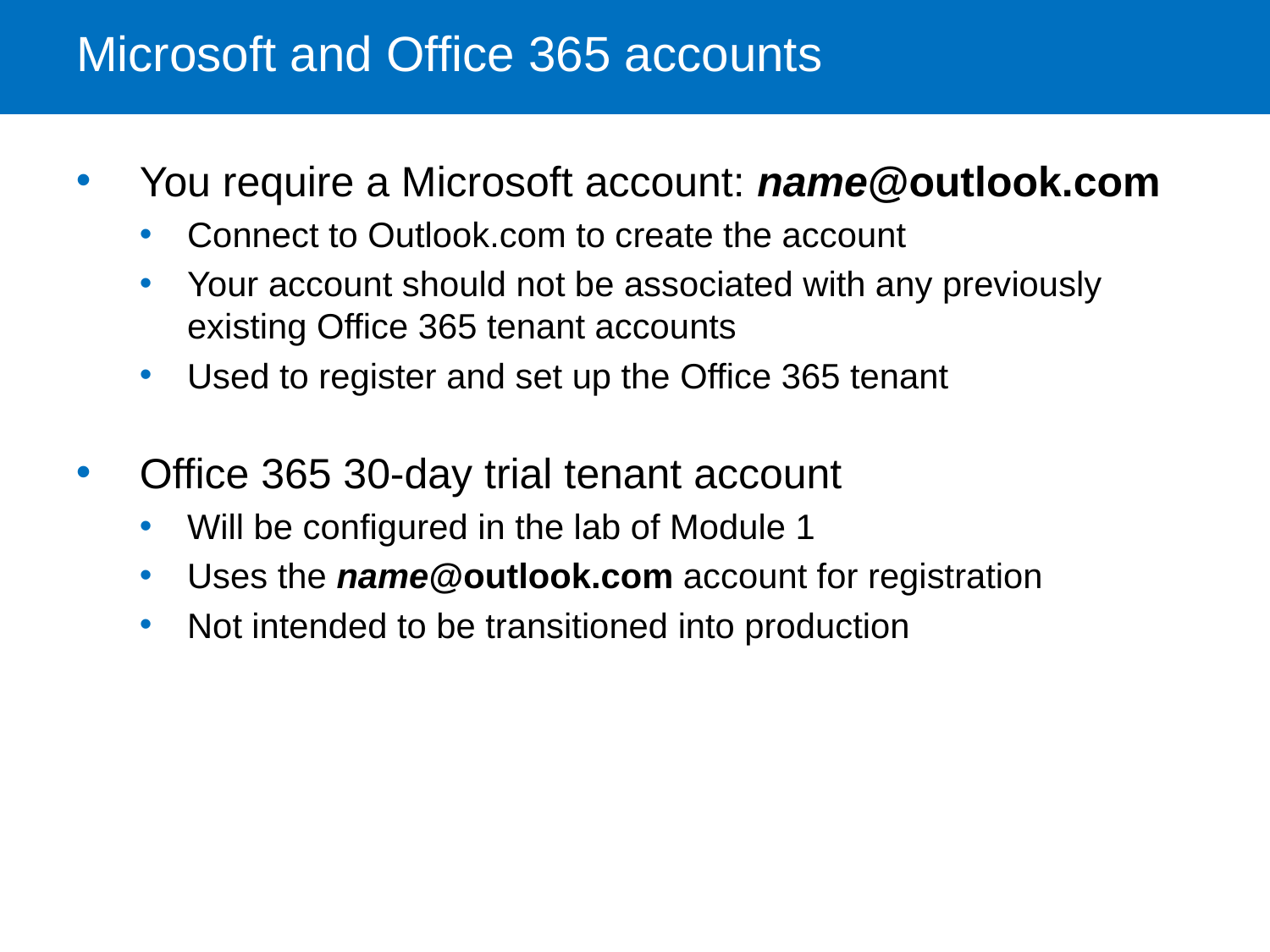

# Microsoft and Office 365 accounts
You require a Microsoft account: name@outlook.com
Connect to Outlook.com to create the account
Your account should not be associated with any previously existing Office 365 tenant accounts
Used to register and set up the Office 365 tenant
Office 365 30-day trial tenant account
Will be configured in the lab of Module 1
Uses the name@outlook.com account for registration
Not intended to be transitioned into production